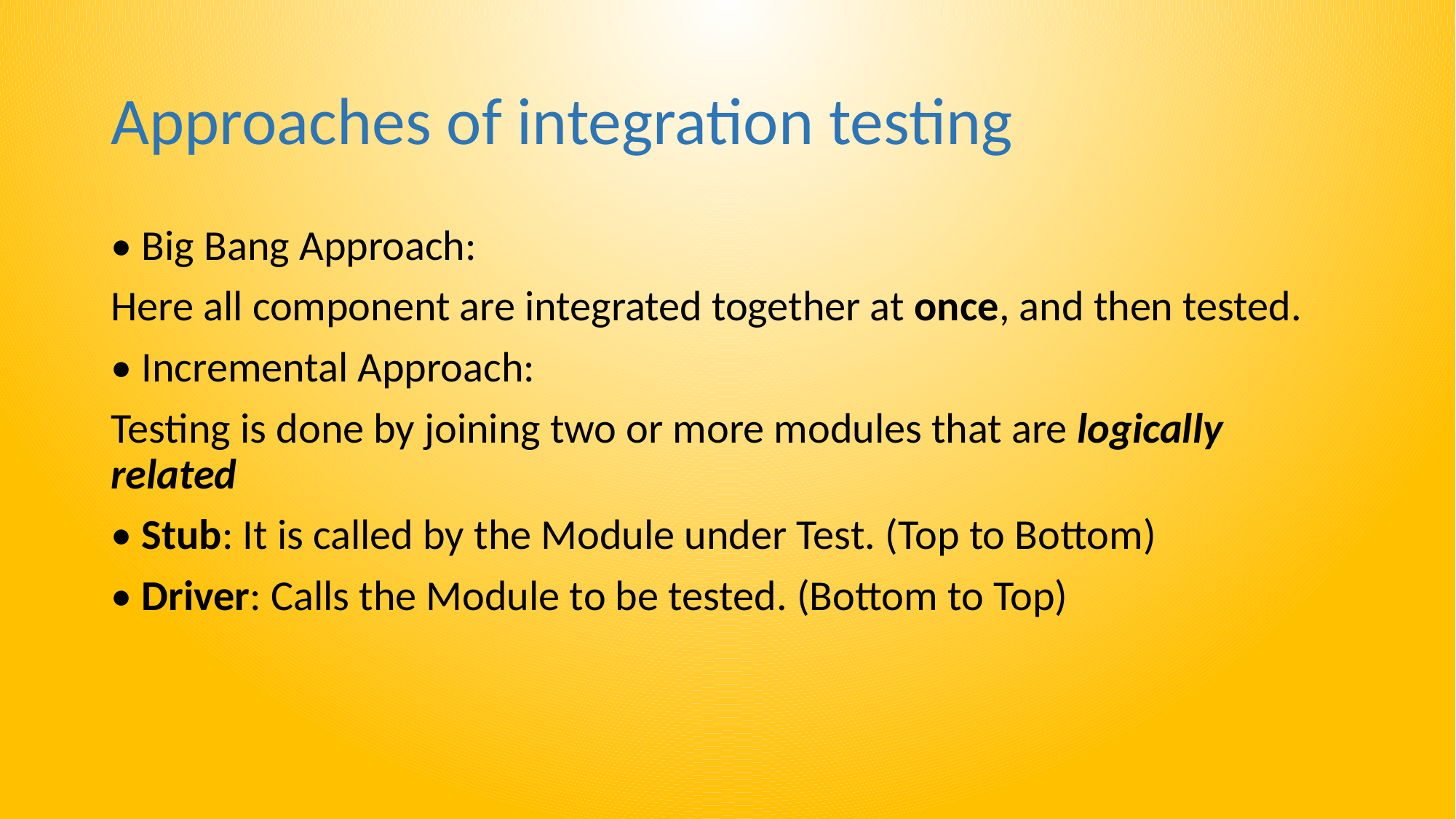

# Approaches of integration testing
• Big Bang Approach:
Here all component are integrated together at once, and then tested.
• Incremental Approach:
Testing is done by joining two or more modules that are logically related
• Stub: It is called by the Module under Test. (Top to Bottom)
• Driver: Calls the Module to be tested. (Bottom to Top)